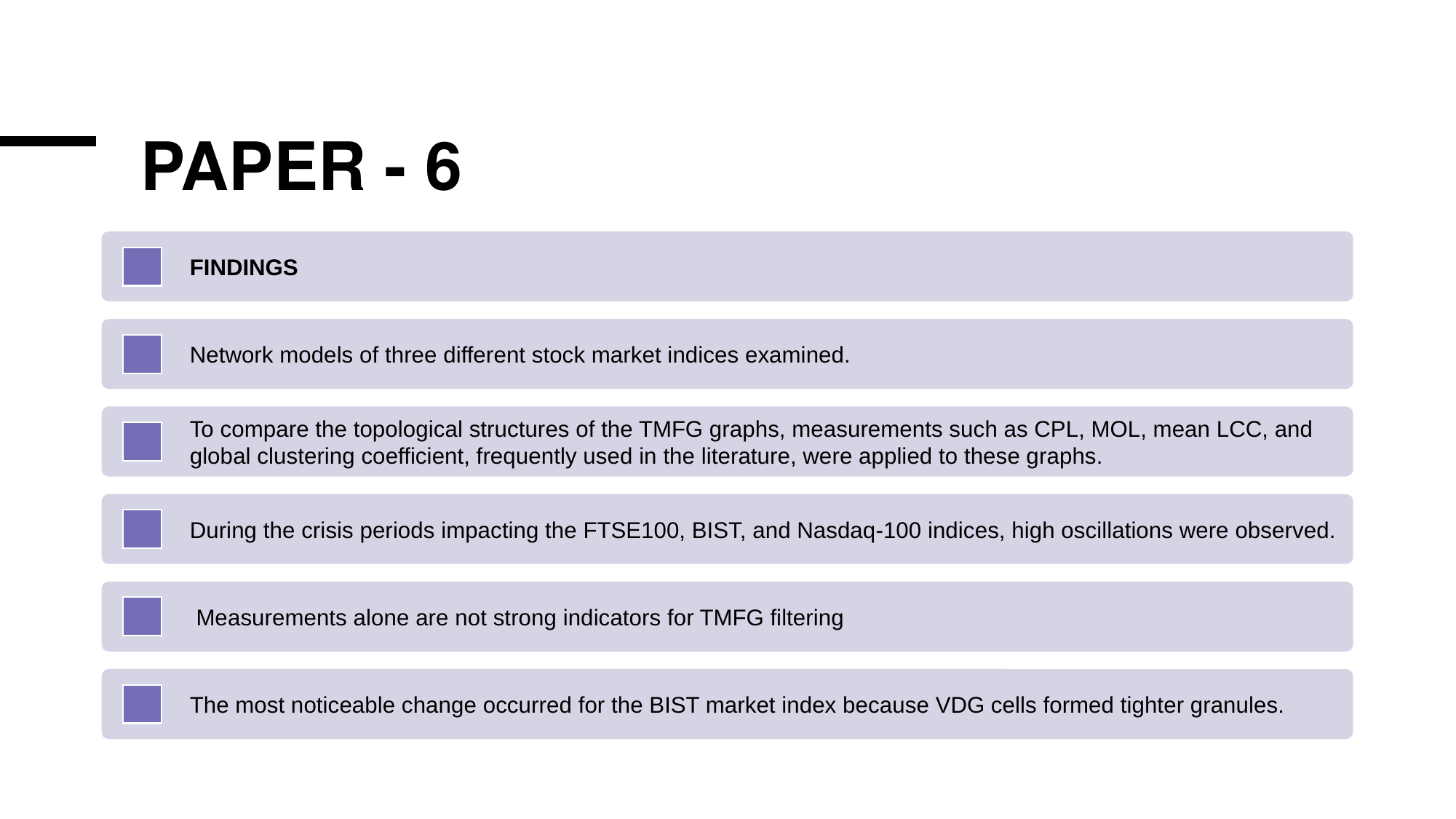

# PAPER - 6
FINDINGS
Network models of three different stock market indices examined.
To compare the topological structures of the TMFG graphs, measurements such as CPL, MOL, mean LCC, and global clustering coefficient, frequently used in the literature, were applied to these graphs.
During the crisis periods impacting the FTSE100, BIST, and Nasdaq-100 indices, high oscillations were observed.
 Measurements alone are not strong indicators for TMFG filtering
The most noticeable change occurred for the BIST market index because VDG cells formed tighter granules.